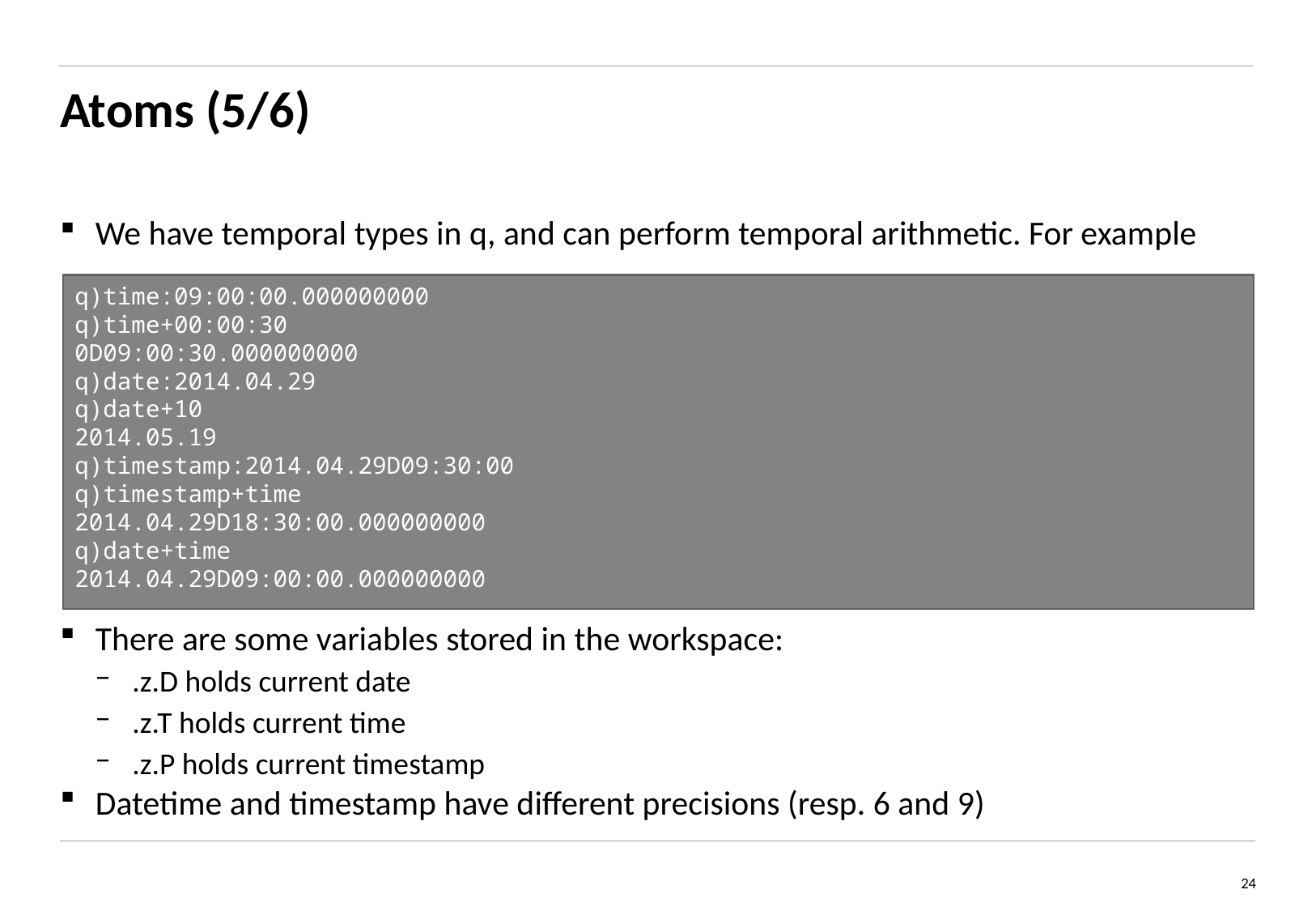

# Atoms (5/6)
We have temporal types in q, and can perform temporal arithmetic. For example

There are some variables stored in the workspace:
.z.D holds current date
.z.T holds current time
.z.P holds current timestamp
Datetime and timestamp have different precisions (resp. 6 and 9)

q)time:09:00:00.000000000
q)time+00:00:30
0D09:00:30.000000000
q)date:2014.04.29
q)date+10
2014.05.19
q)timestamp:2014.04.29D09:30:00
q)timestamp+time
2014.04.29D18:30:00.000000000
q)date+time
2014.04.29D09:00:00.000000000
24